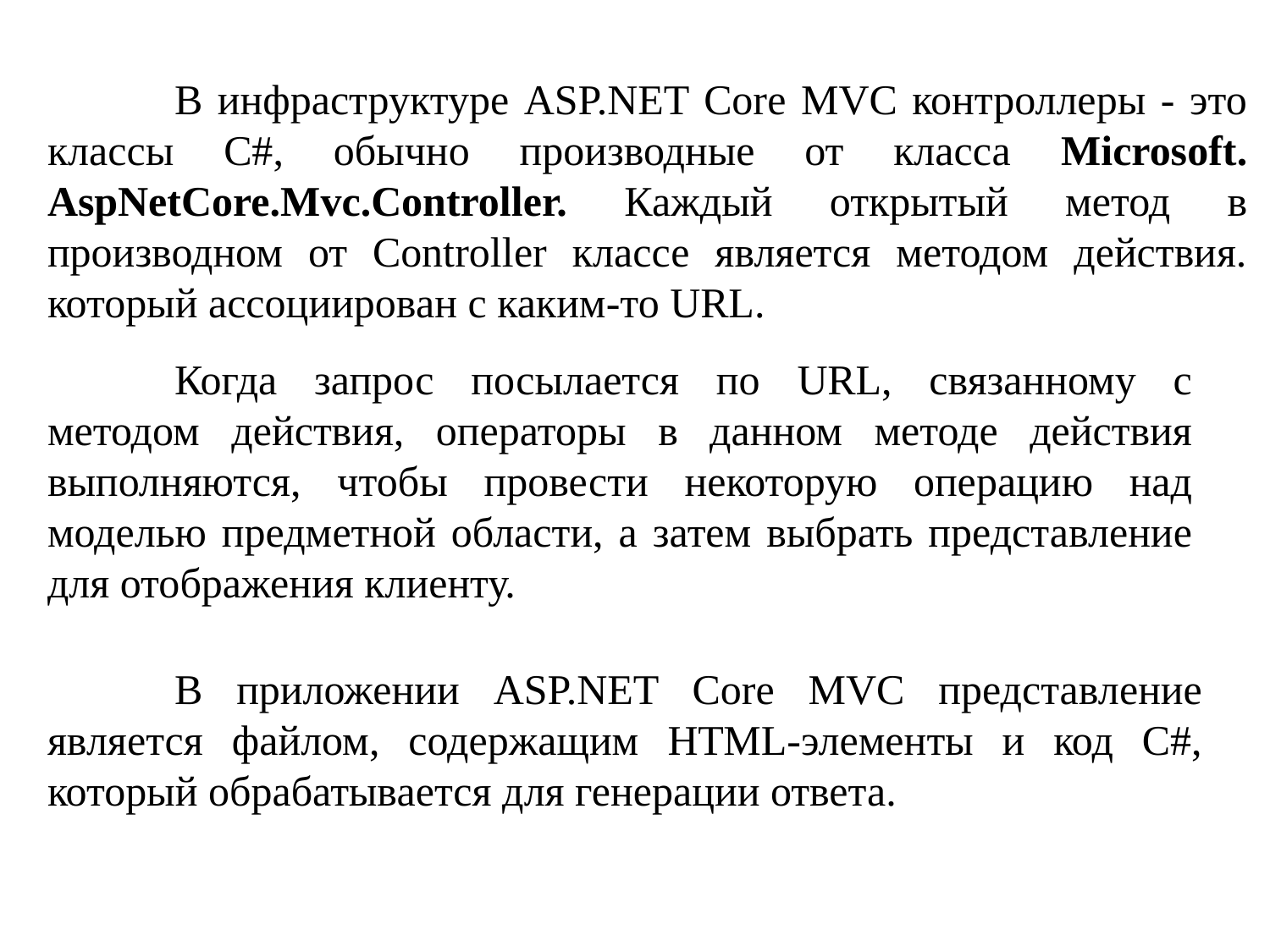

В инфраструктуре ASP.NET Core MVC контроллеры - это классы С#, обычно производные от класса Microsoft. AspNetCore.Mvc.Controller. Каждый открытый метод в производном от Controller классе является методом действия. который ассоциирован с каким-то URL.
	Когда запрос посылается по URL, связанному с методом действия, операторы в данном методе действия выполняются, чтобы провести некоторую операцию над моделью предметной области, а затем выбрать представление для отображения клиенту.
	В приложении ASP.NET Core MVC представление является файлом, содержащим НТМL-элементы и код С#, который обрабатывается для генерации ответа.